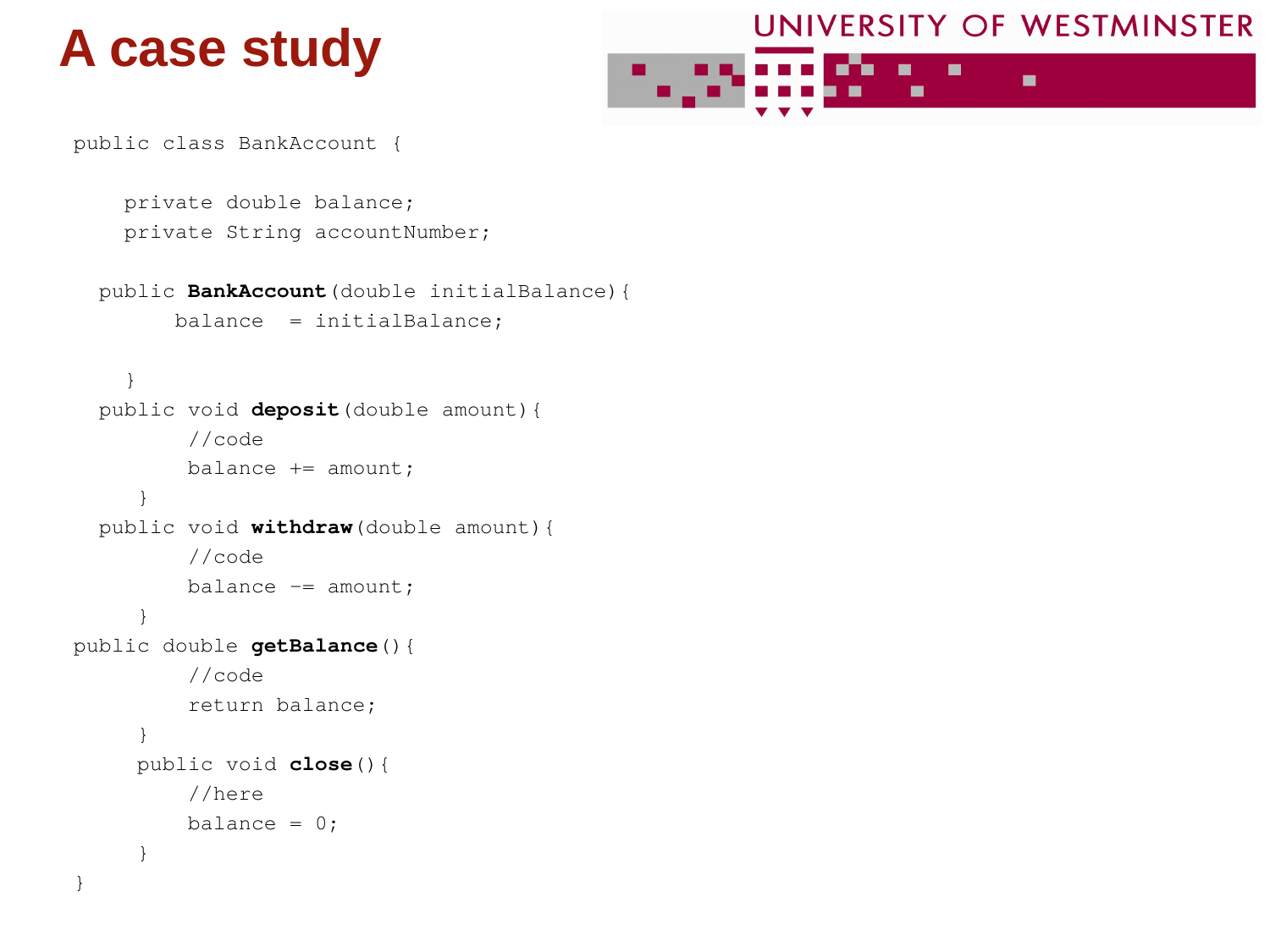

# A case study
public class BankAccount {

    private double balance;
    private String accountNumber;

  public BankAccount(double initialBalance){
        balance  = initialBalance;

    }
  public void deposit(double amount){
         //code
         balance += amount;
     }
  public void withdraw(double amount){
         //code
         balance -= amount;
     }
public double getBalance(){
         //code
         return balance;
     }
     public void close(){
         //here
         balance = 0;
     }
}